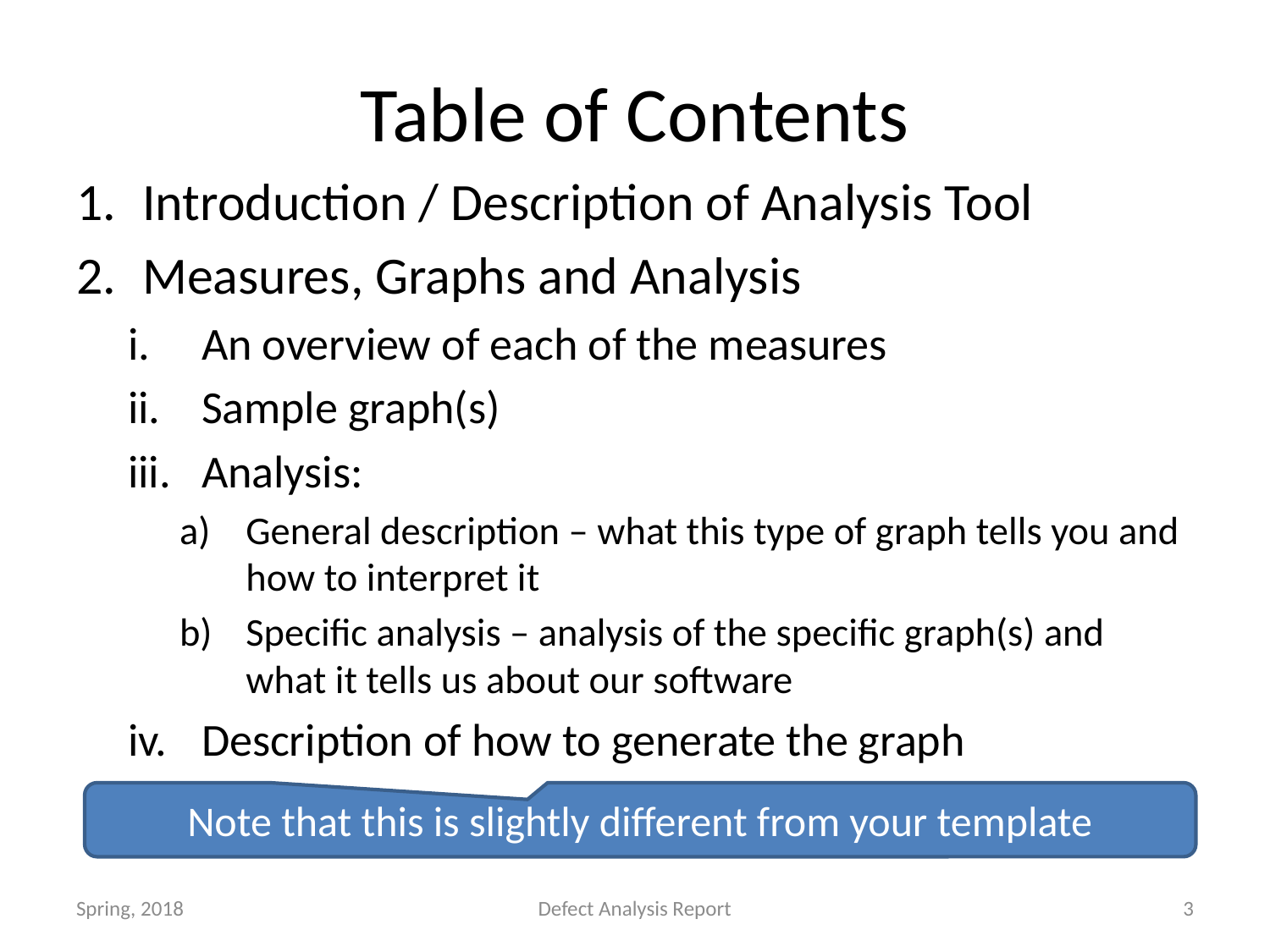

# Table of Contents
Introduction / Description of Analysis Tool
Measures, Graphs and Analysis
An overview of each of the measures
Sample graph(s)
Analysis:
General description – what this type of graph tells you and how to interpret it
Specific analysis – analysis of the specific graph(s) and what it tells us about our software
Description of how to generate the graph

Note that this is slightly different from your template
Spring, 2018
Defect Analysis Report
3